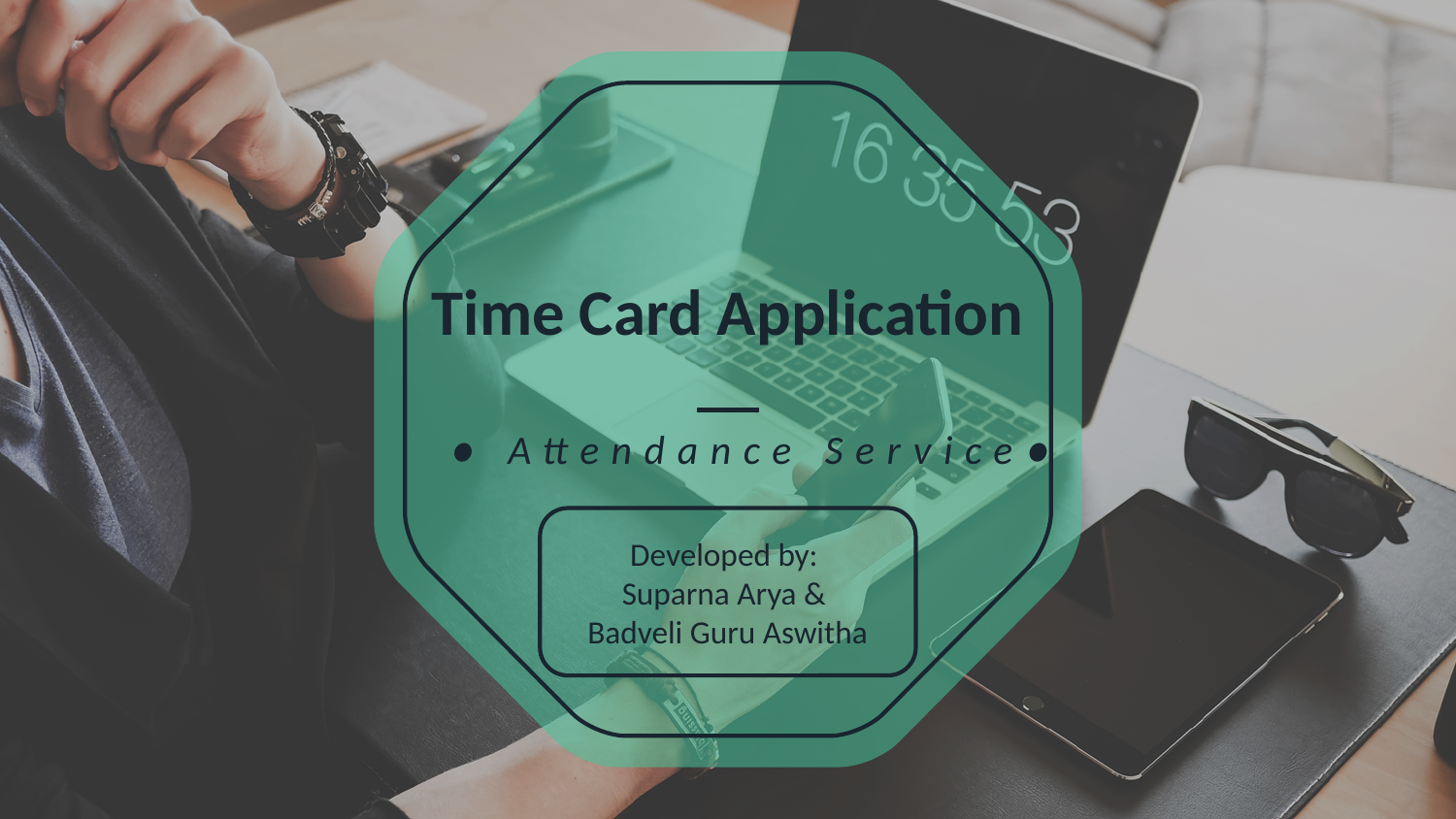

Time Card Application
● Attendance Service●
Developed by:
Suparna Arya &
Badveli Guru Aswitha